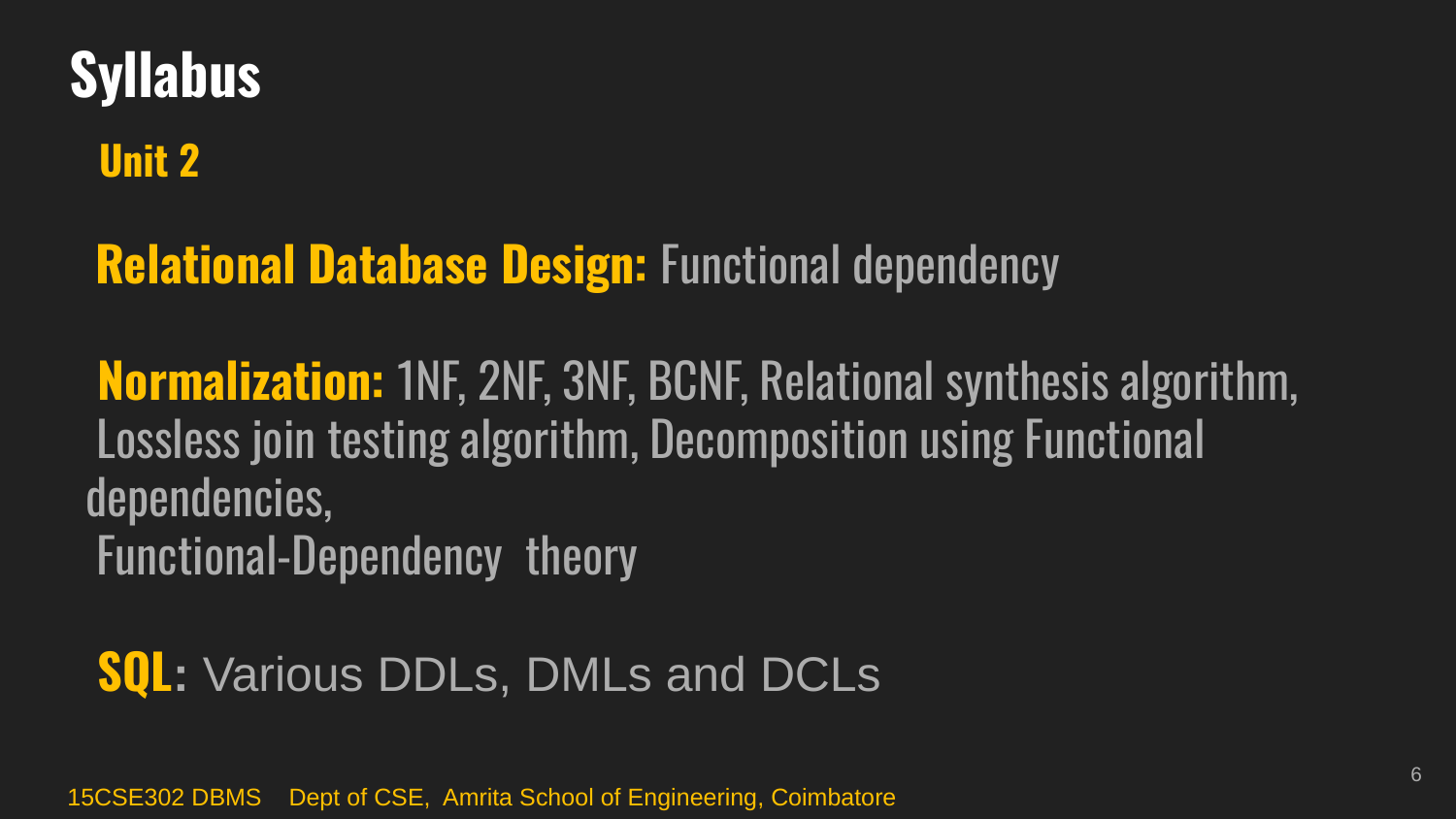

# Syllabus
 Unit 2

 Relational Database Design: Functional dependency

 Normalization: 1NF, 2NF, 3NF, BCNF, Relational synthesis algorithm,
 Lossless join testing algorithm, Decomposition using Functional dependencies,
 Functional-Dependency  theory

 SQL: Various DDLs, DMLs and DCLs
6
15CSE302 DBMS    Dept of CSE,  Amrita School of Engineering, Coimbatore